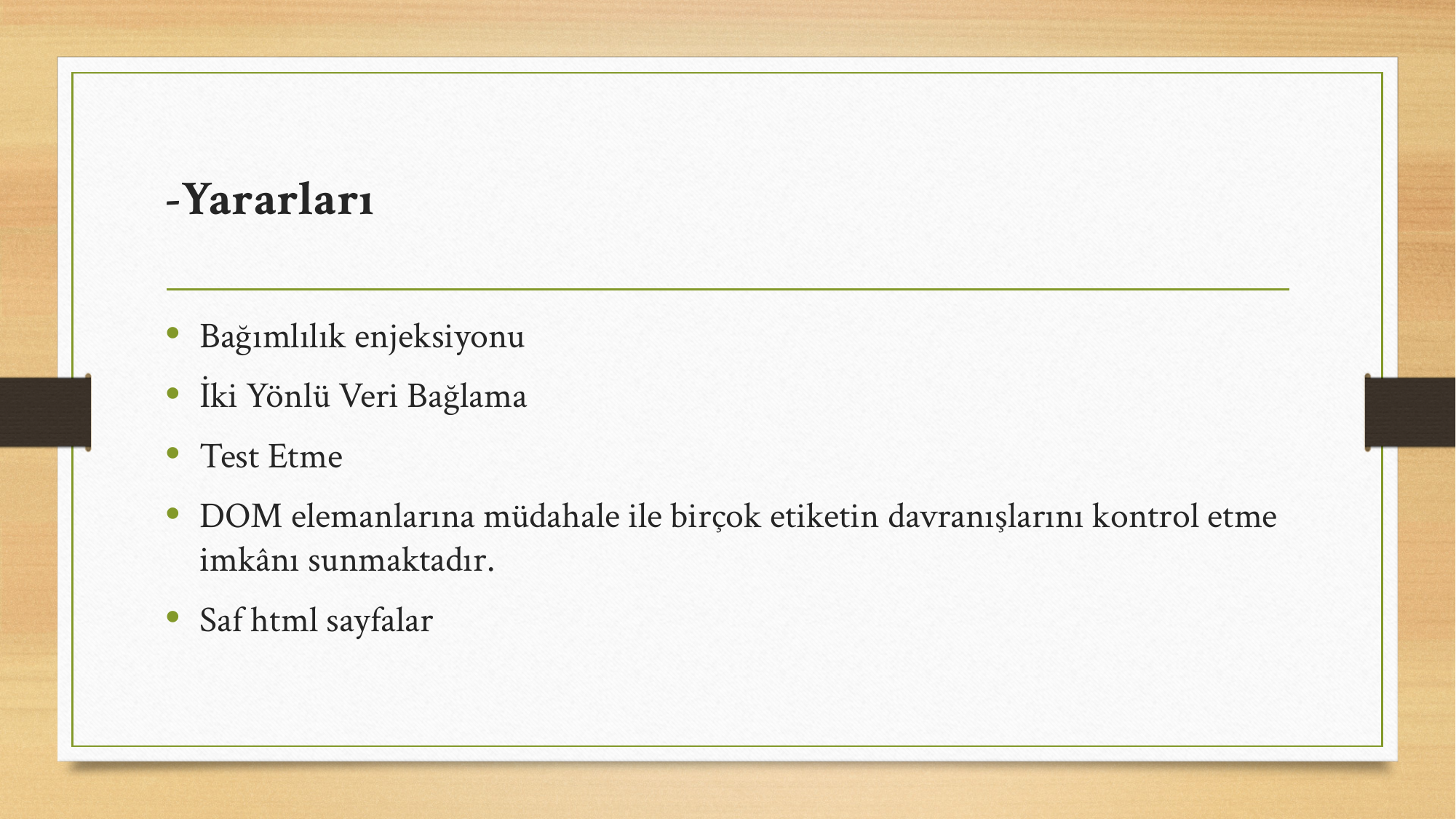

#
-Yararları
Bağımlılık enjeksiyonu
İki Yönlü Veri Bağlama
Test Etme
DOM elemanlarına müdahale ile birçok etiketin davranışlarını kontrol etme imkânı sunmaktadır.
Saf html sayfalar